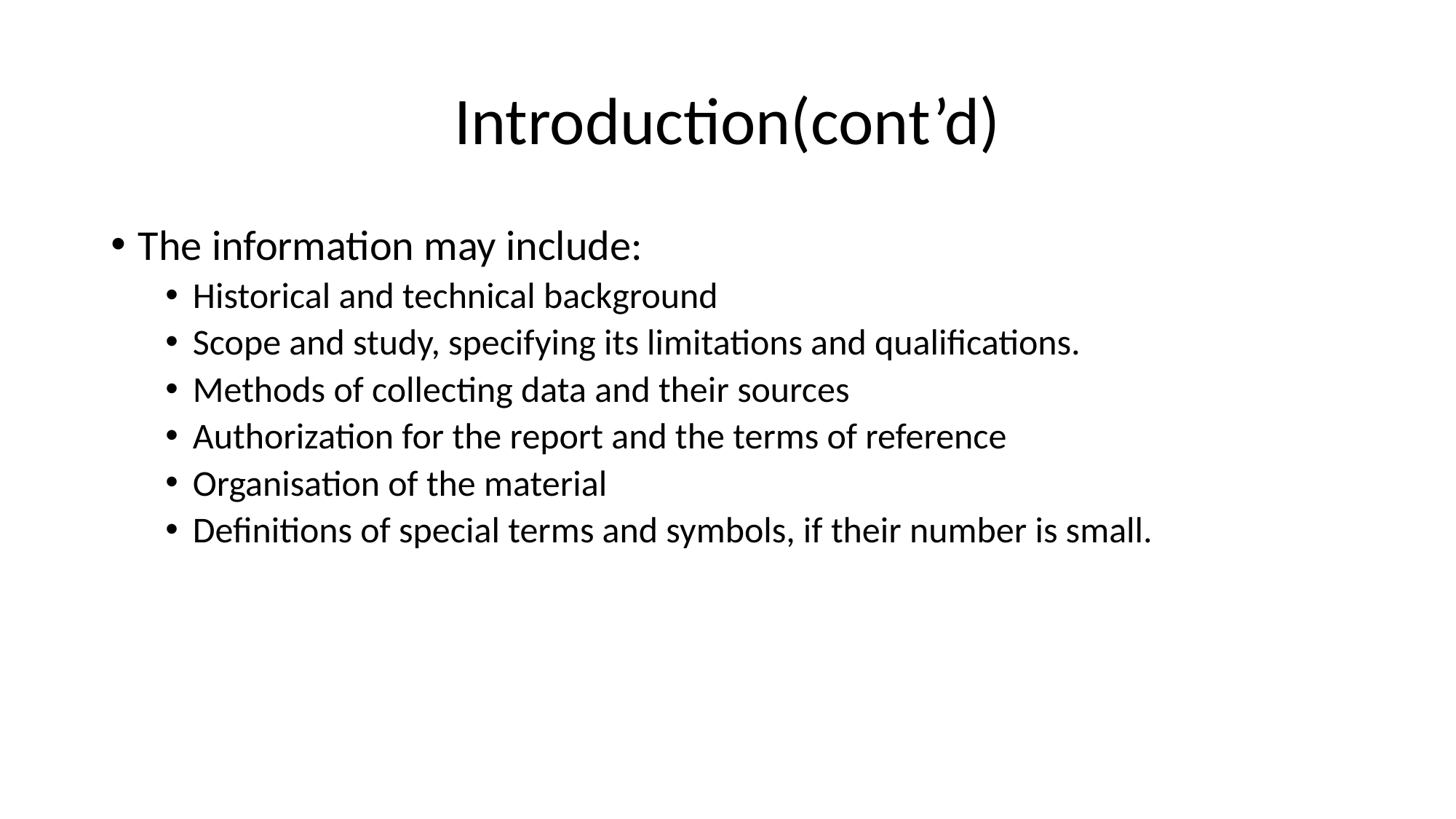

# Introduction(cont’d)
The information may include:
Historical and technical background
Scope and study, specifying its limitations and qualifications.
Methods of collecting data and their sources
Authorization for the report and the terms of reference
Organisation of the material
Definitions of special terms and symbols, if their number is small.